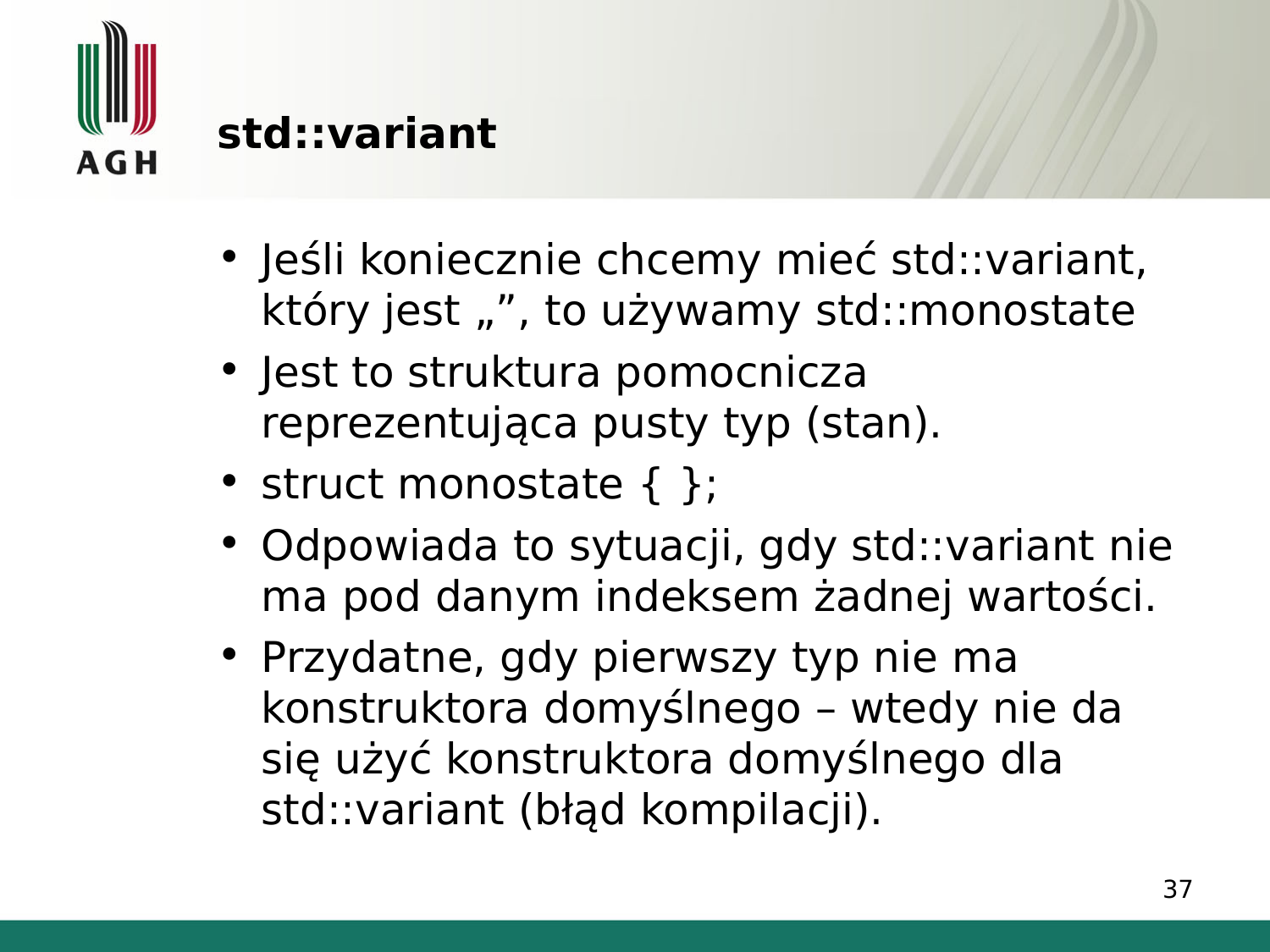

std::variant
Jeśli koniecznie chcemy mieć std::variant, który jest „”, to używamy std::monostate
Jest to struktura pomocnicza reprezentująca pusty typ (stan).
struct monostate { };
Odpowiada to sytuacji, gdy std::variant nie  ma pod danym indeksem żadnej wartości.
Przydatne, gdy pierwszy typ nie ma konstruktora domyślnego – wtedy nie da się użyć konstruktora domyślnego dla std::variant (błąd kompilacji).

37